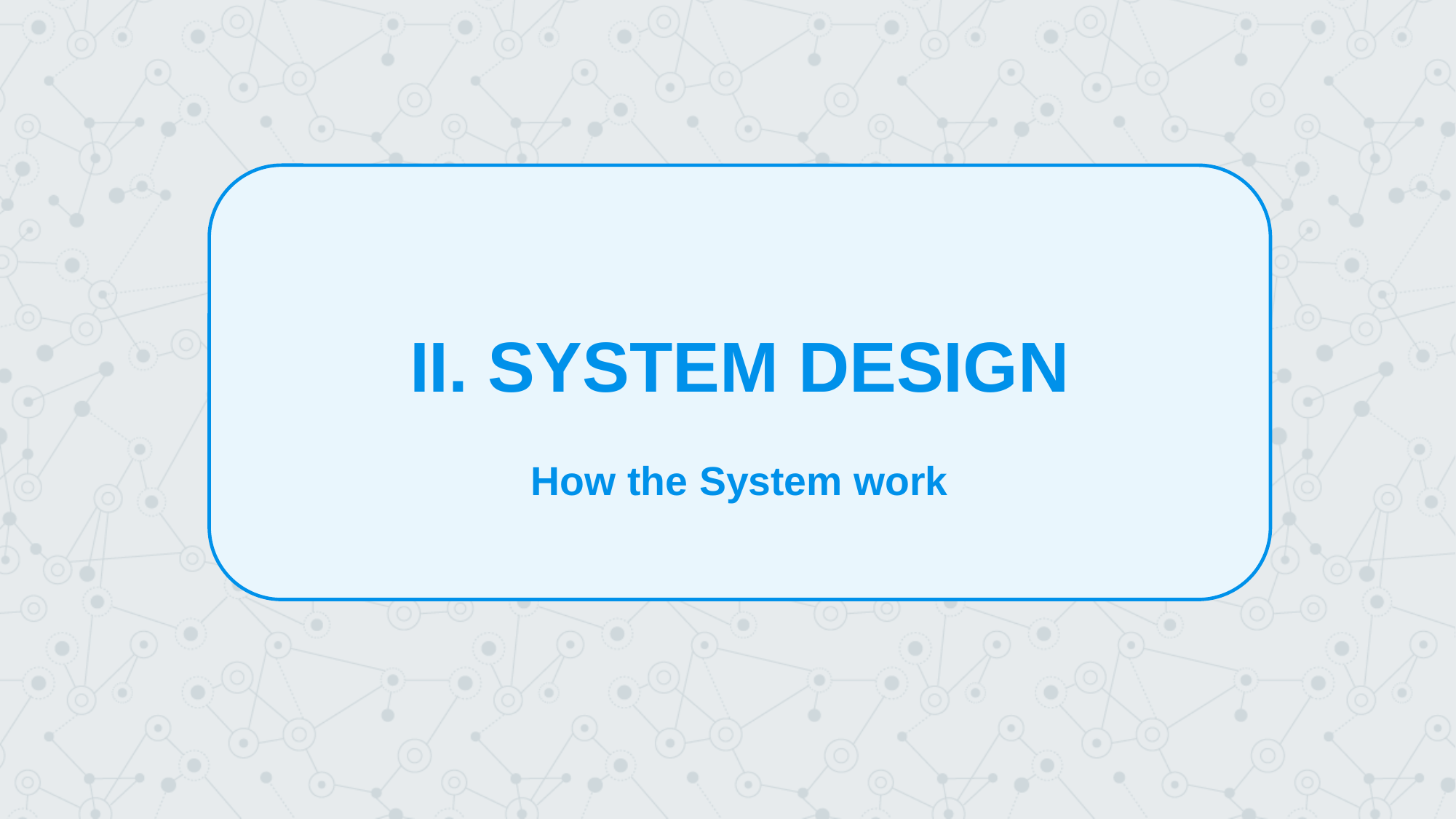

II. SYSTEM DESIGN
How the System work
8